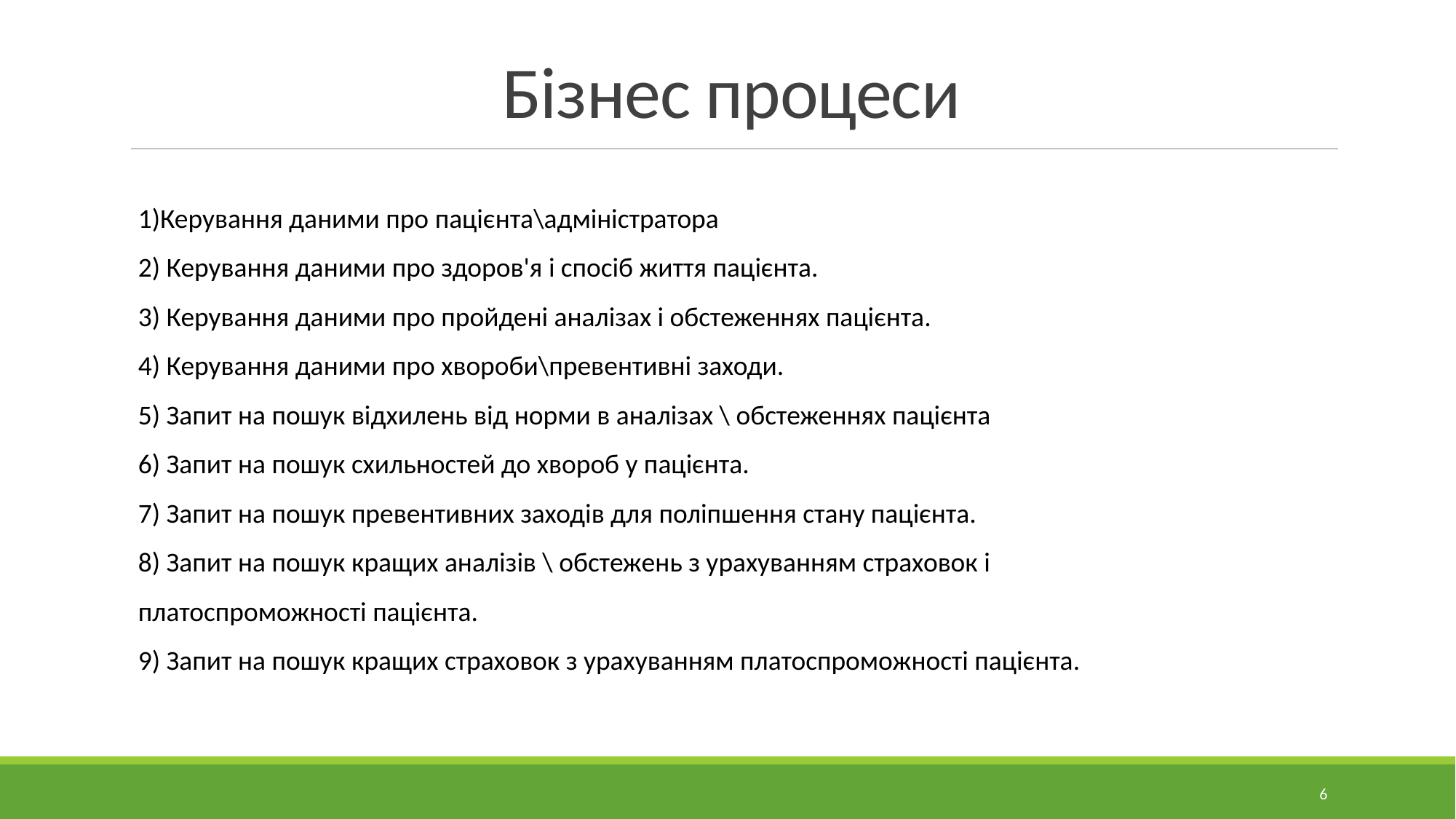

# Бізнес процеси
Керування даними про пацієнта\адміністратора
2) Керування даними про здоров'я і спосіб життя пацієнта.
3) Керування даними про пройдені аналізах і обстеженнях пацієнта.
4) Керування даними про хвороби\превентивні заходи.
5) Запит на пошук відхилень від норми в аналізах \ обстеженнях пацієнта
6) Запит на пошук схильностей до хвороб у пацієнта.
7) Запит на пошук превентивних заходів для поліпшення стану пацієнта.
8) Запит на пошук кращих аналізів \ обстежень з урахуванням страховок і
платоспроможності пацієнта.
9) Запит на пошук кращих страховок з урахуванням платоспроможності пацієнта.
6